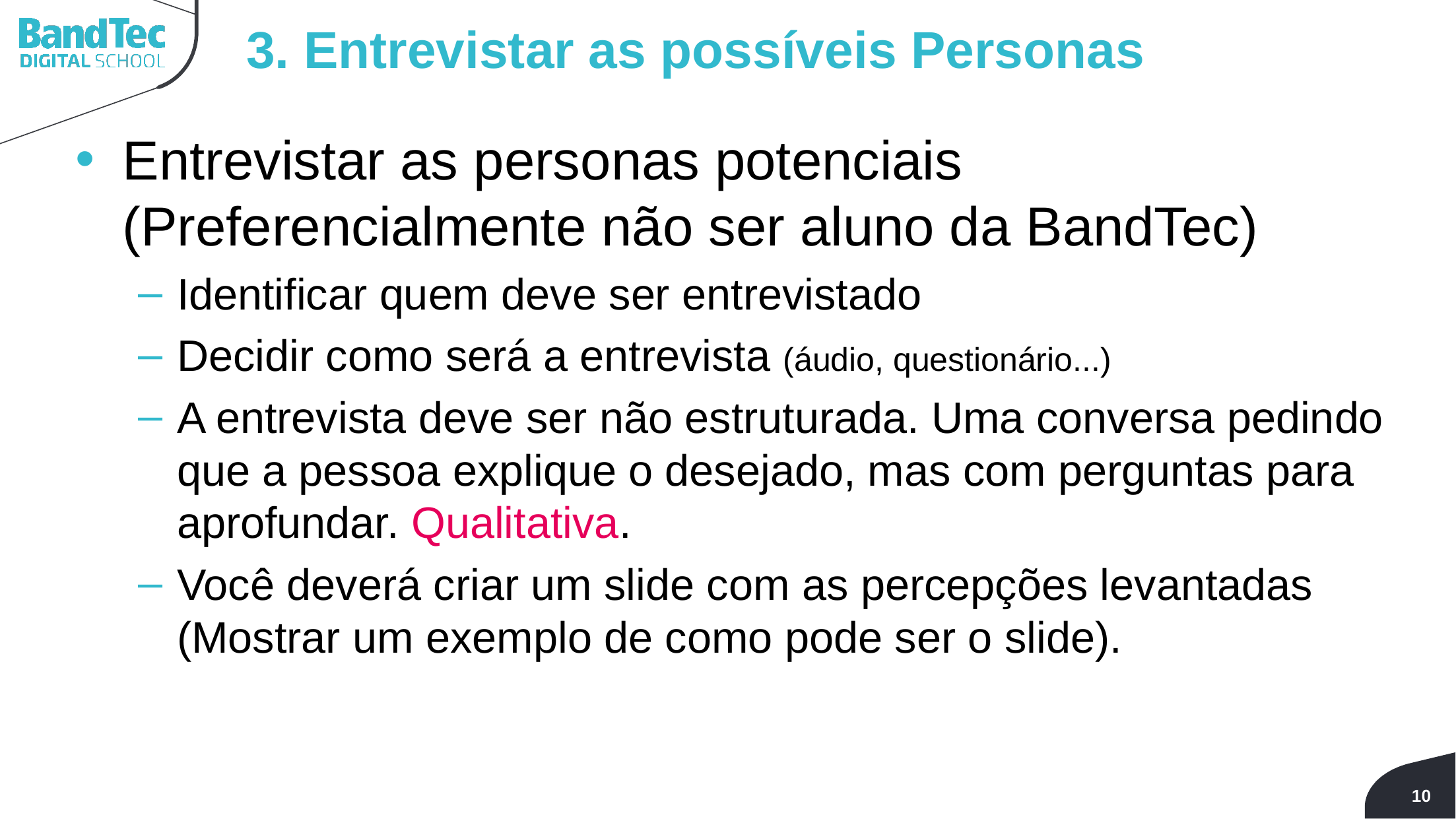

3. Entrevistar as possíveis Personas
Entrevistar as personas potenciais (Preferencialmente não ser aluno da BandTec)
Identificar quem deve ser entrevistado
Decidir como será a entrevista (áudio, questionário...)
A entrevista deve ser não estruturada. Uma conversa pedindo que a pessoa explique o desejado, mas com perguntas para aprofundar. Qualitativa.
Você deverá criar um slide com as percepções levantadas (Mostrar um exemplo de como pode ser o slide).

10